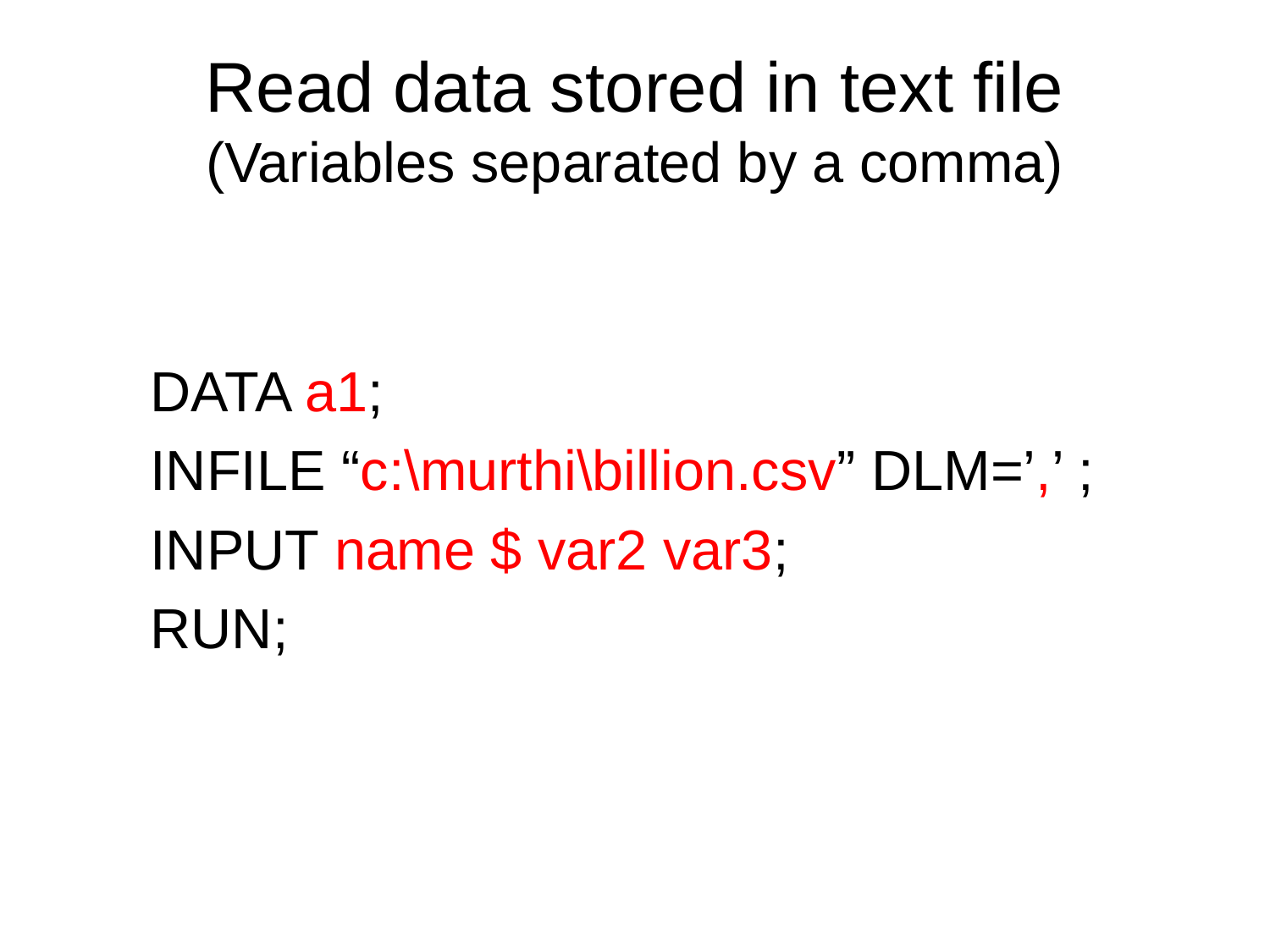

# Read data stored in text file (Variables separated by a comma)
DATA a1;
INFILE “c:\murthi\billion.csv” DLM=’,’ ;
INPUT name $ var2 var3;
RUN;